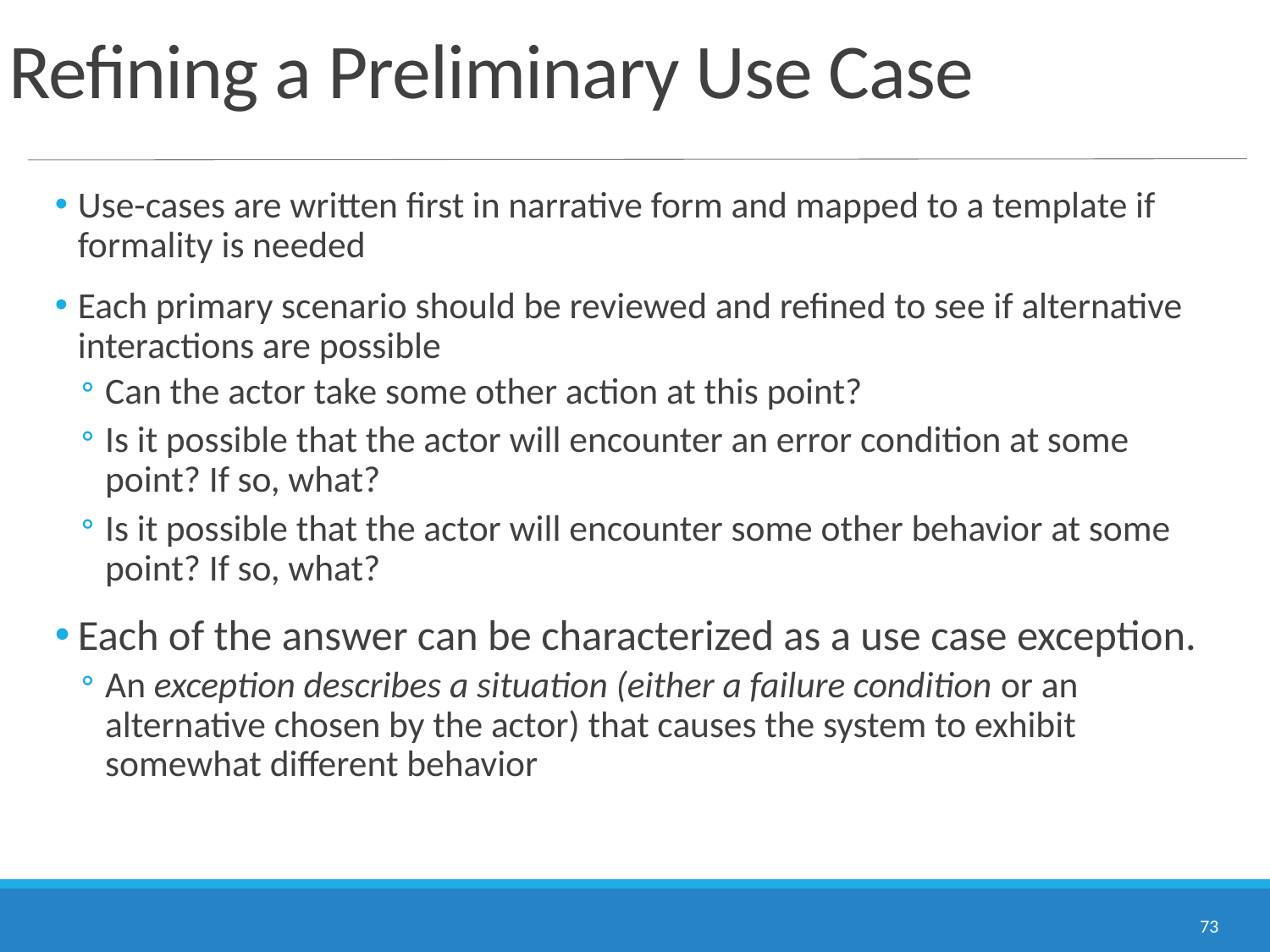

# Refining a Preliminary Use Case
Use-cases are written first in narrative form and mapped to a template if formality is needed
Each primary scenario should be reviewed and refined to see if alternative interactions are possible
Can the actor take some other action at this point?
Is it possible that the actor will encounter an error condition at some point? If so, what?
Is it possible that the actor will encounter some other behavior at some point? If so, what?
Each of the answer can be characterized as a use case exception.
An exception describes a situation (either a failure condition or an alternative chosen by the actor) that causes the system to exhibit somewhat different behavior
73